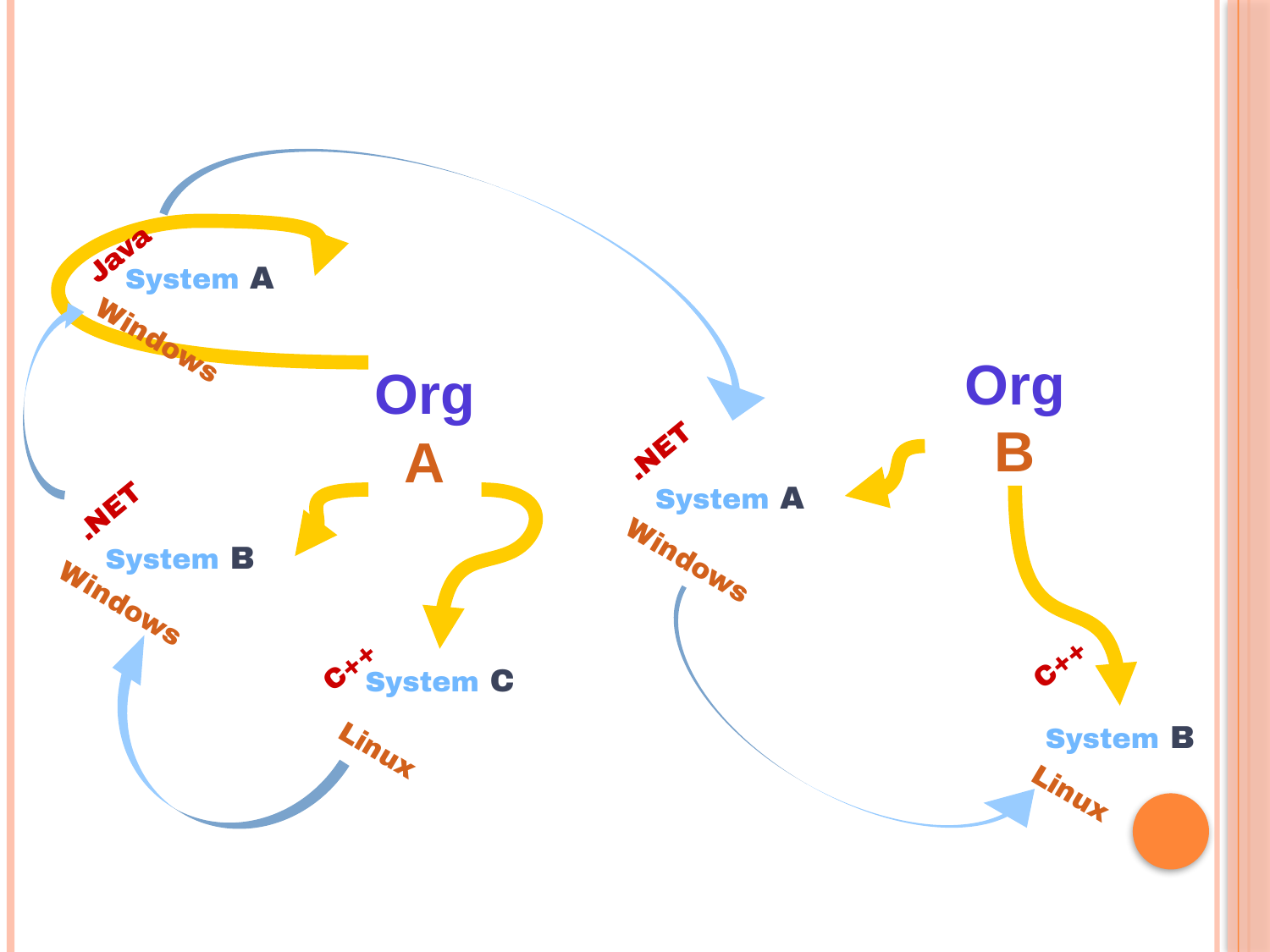

Java
System A
Windows
Org
B
Org
A

.NET
.NET
System A
Windows
System B
Windows
C++
C++
System C

Linux

System B
Linux